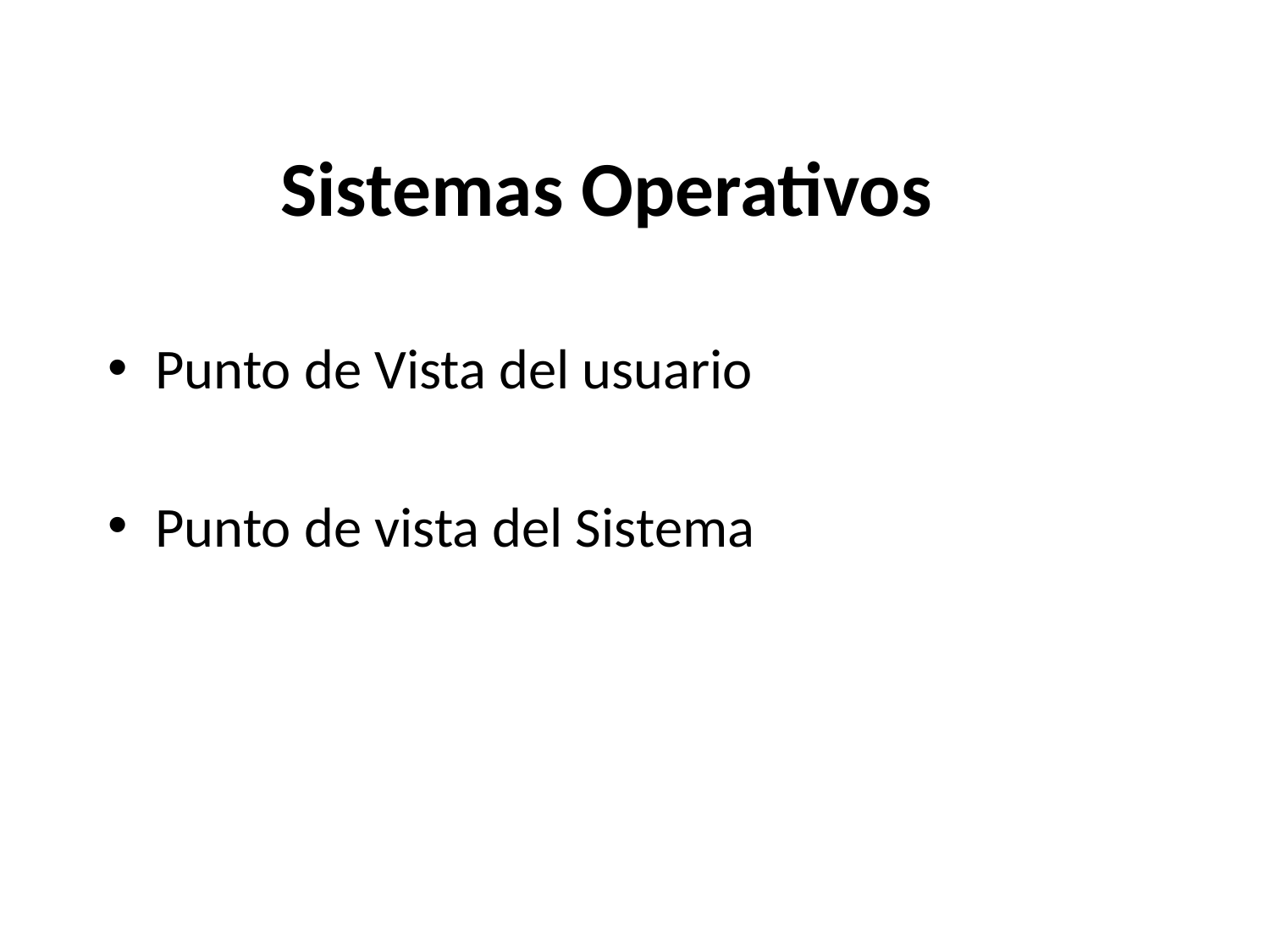

# Sistemas Operativos
Punto de Vista del usuario

Punto de vista del Sistema